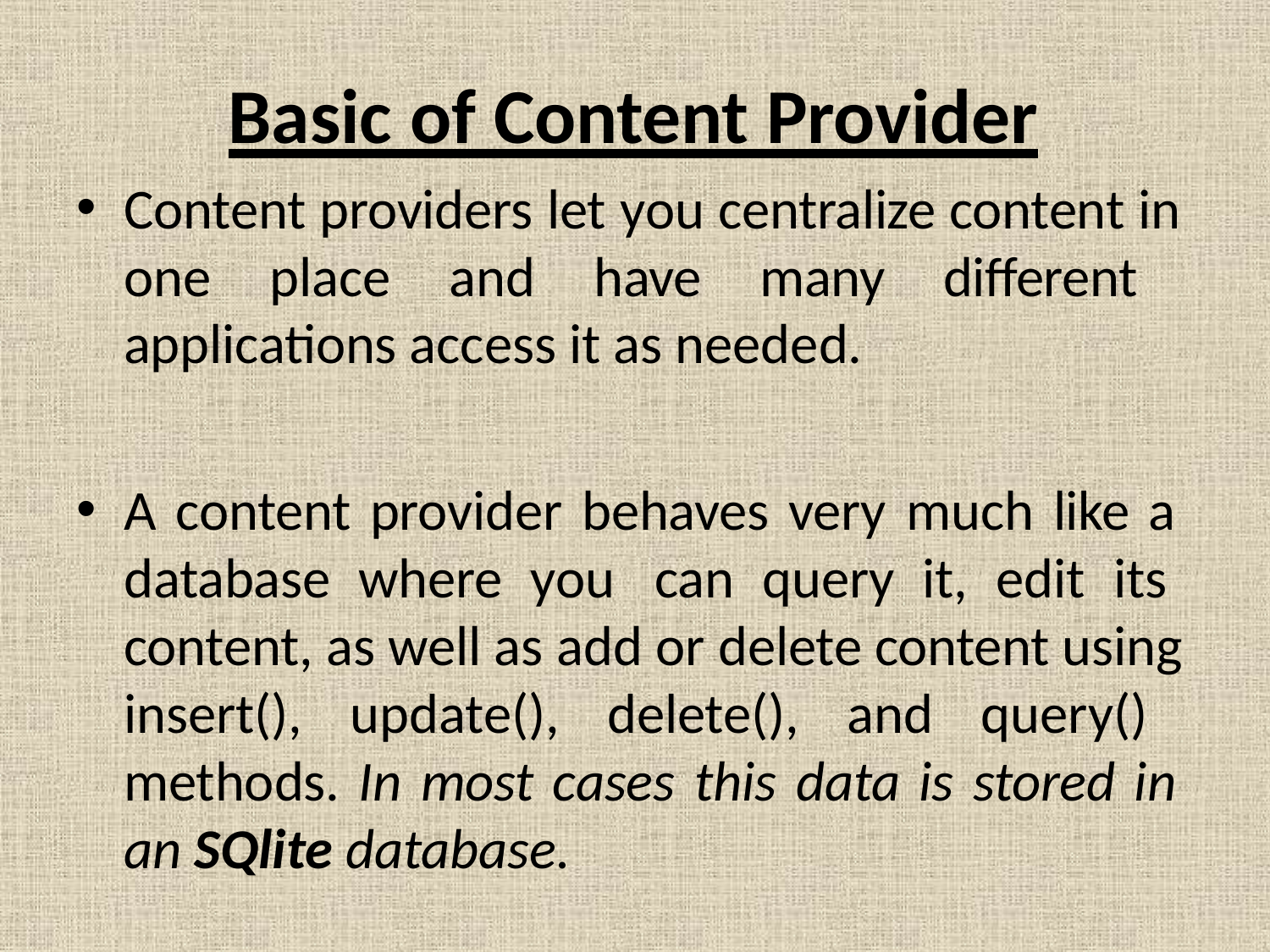

# Basic of Content Provider
Content providers let you centralize content in  one place and have many different  applications access it as needed.

A content provider behaves very much like a  database where you can query it, edit its  content, as well as add or delete content using  insert(), update(), delete(), and query()  methods. In most cases this data is stored in  an SQlite database.